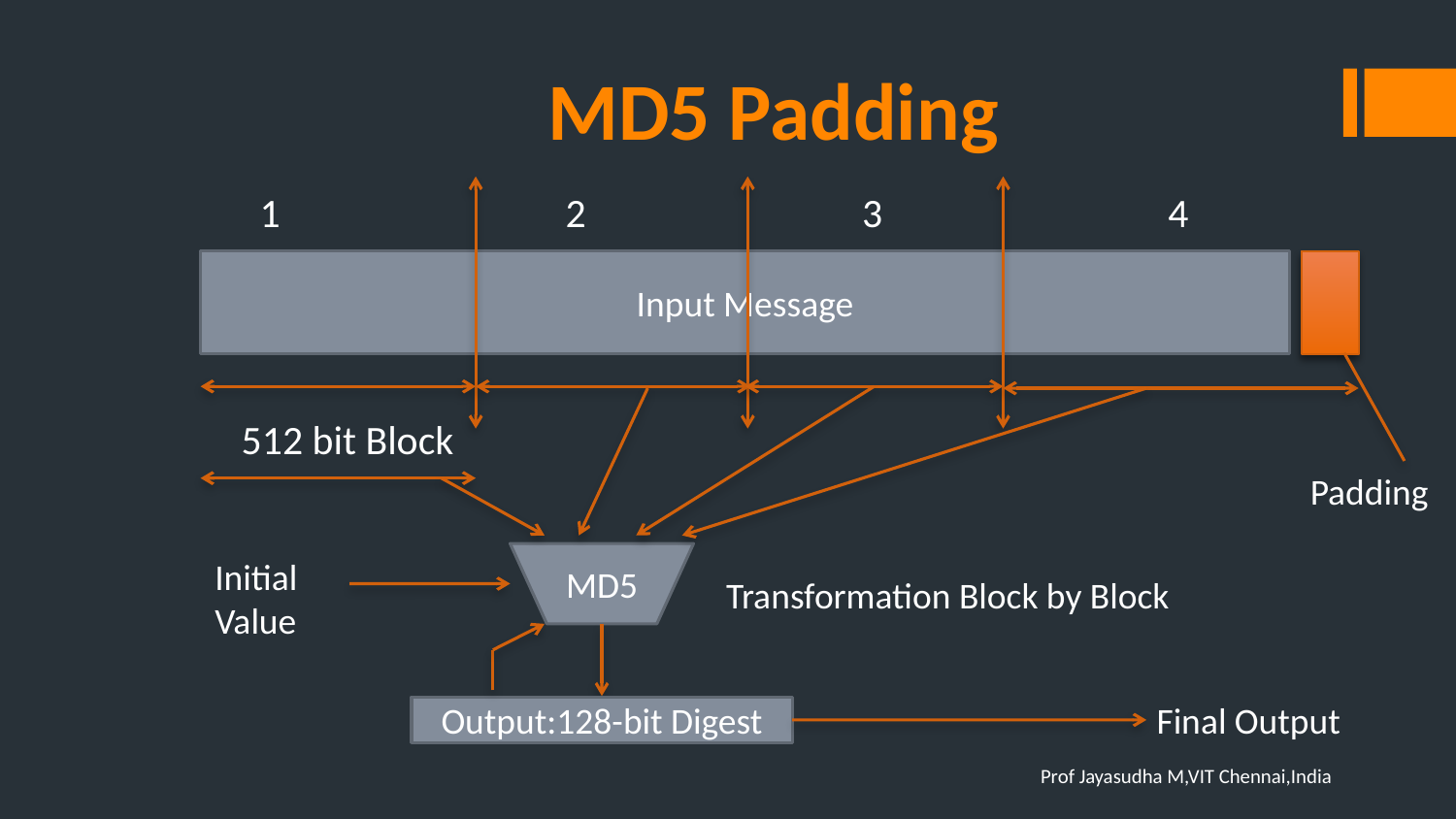

# MD5 Padding

          1                               2                              3                               4

        512 bit Block
Input Message

Padding
MD5
Initial Value
Transformation Block by Block
Final Output
Output:128-bit Digest
Prof Jayasudha M,VIT Chennai,India